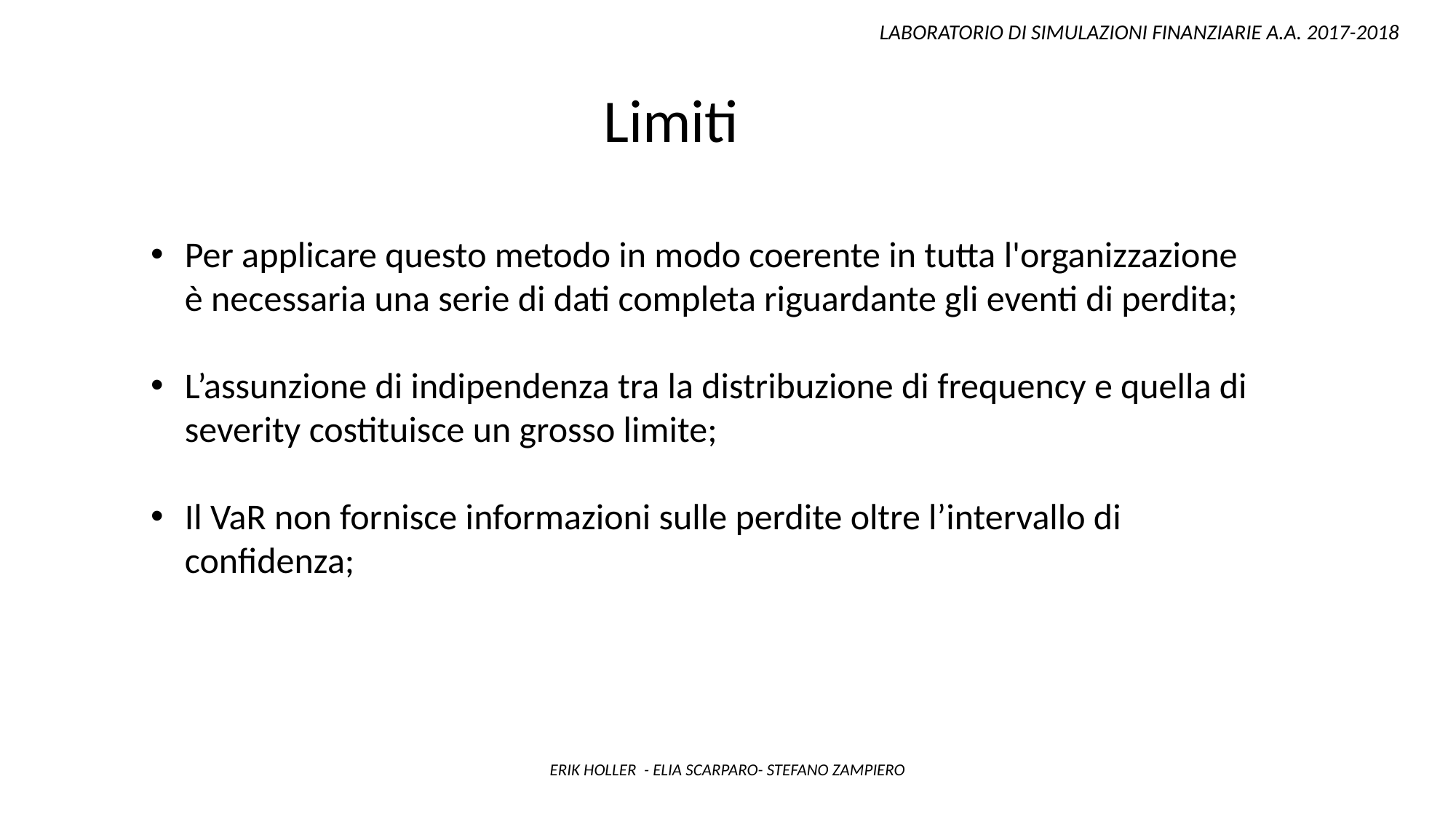

LABORATORIO DI SIMULAZIONI FINANZIARIE A.A. 2017-2018
Limiti
Per applicare questo metodo in modo coerente in tutta l'organizzazione  è necessaria una serie di dati completa riguardante gli eventi di perdita;

L’assunzione di indipendenza tra la distribuzione di frequency e quella di severity costituisce un grosso limite;

Il VaR non fornisce informazioni sulle perdite oltre l’intervallo di confidenza;

ERIK HOLLER  - ELIA SCARPARO- STEFANO ZAMPIERO